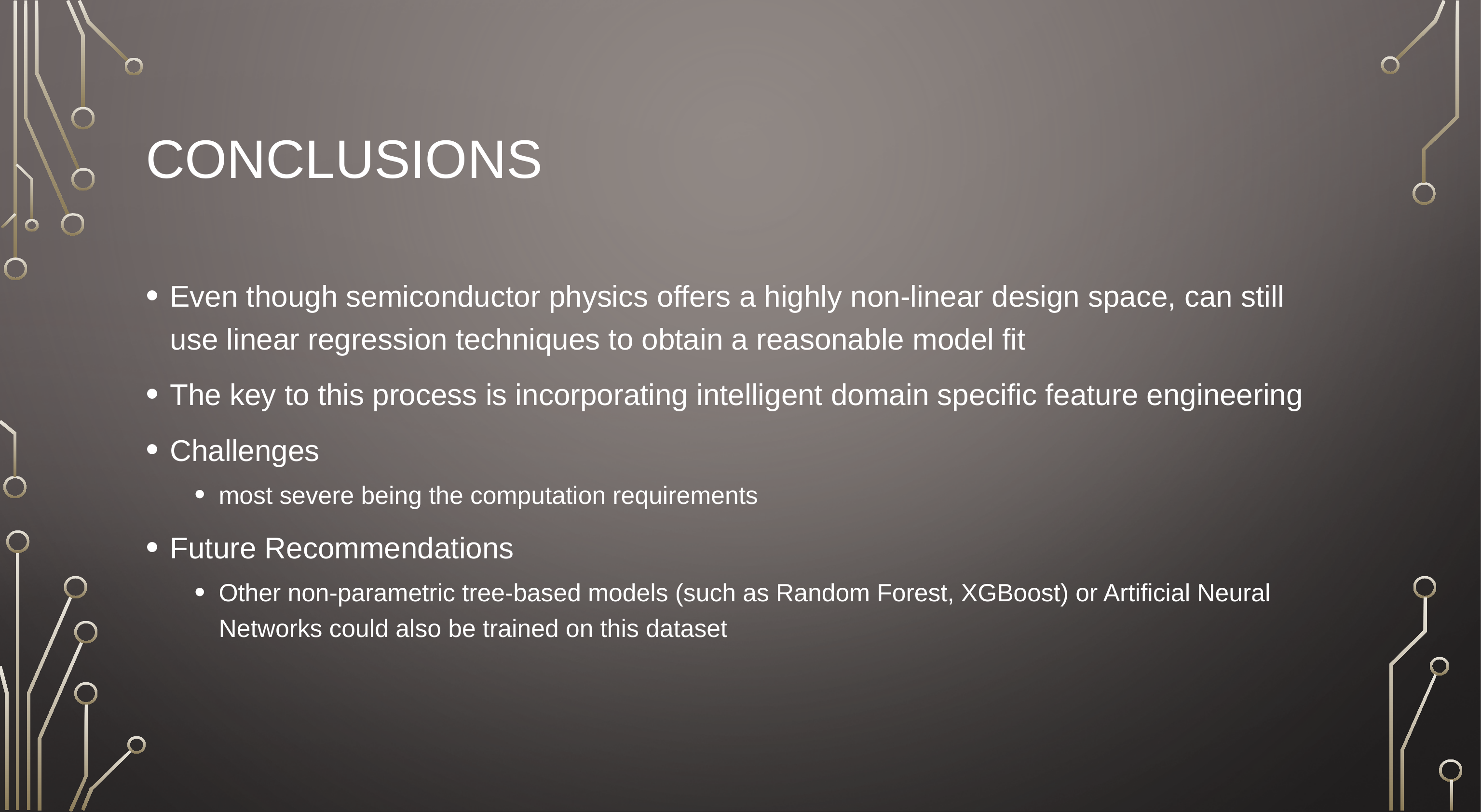

# conclusions
Even though semiconductor physics offers a highly non-linear design space, can still use linear regression techniques to obtain a reasonable model fit
The key to this process is incorporating intelligent domain specific feature engineering
Challenges
most severe being the computation requirements
Future Recommendations
Other non-parametric tree-based models (such as Random Forest, XGBoost) or Artificial Neural Networks could also be trained on this dataset